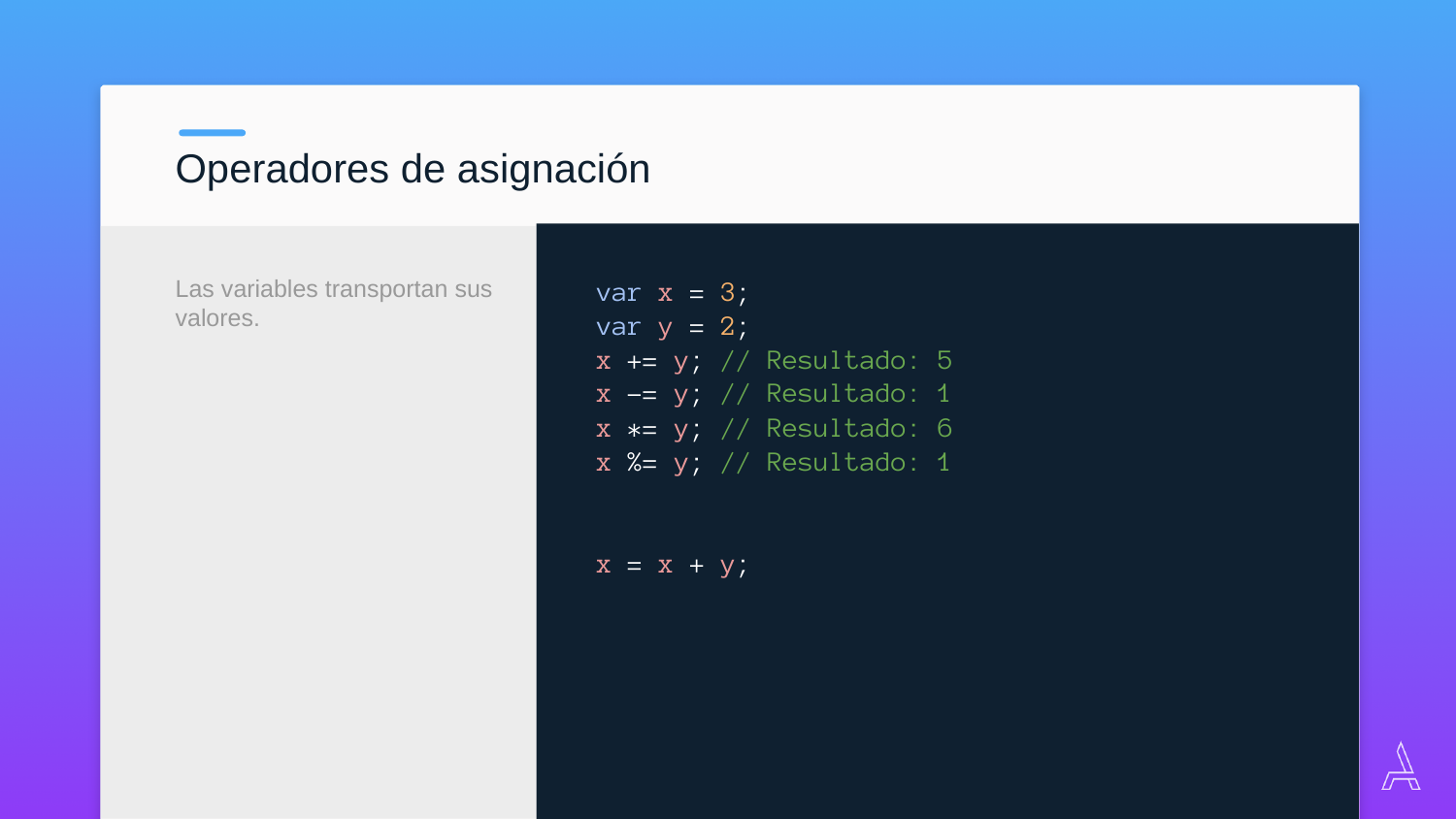

Operadores de asignación

var x = 3;
var y = 2;
x += y; // Resultado: 5
x -= y; // Resultado: 1
x *= y; // Resultado: 6
x %= y; // Resultado: 1

x = x + y;
Las variables transportan sus valores.